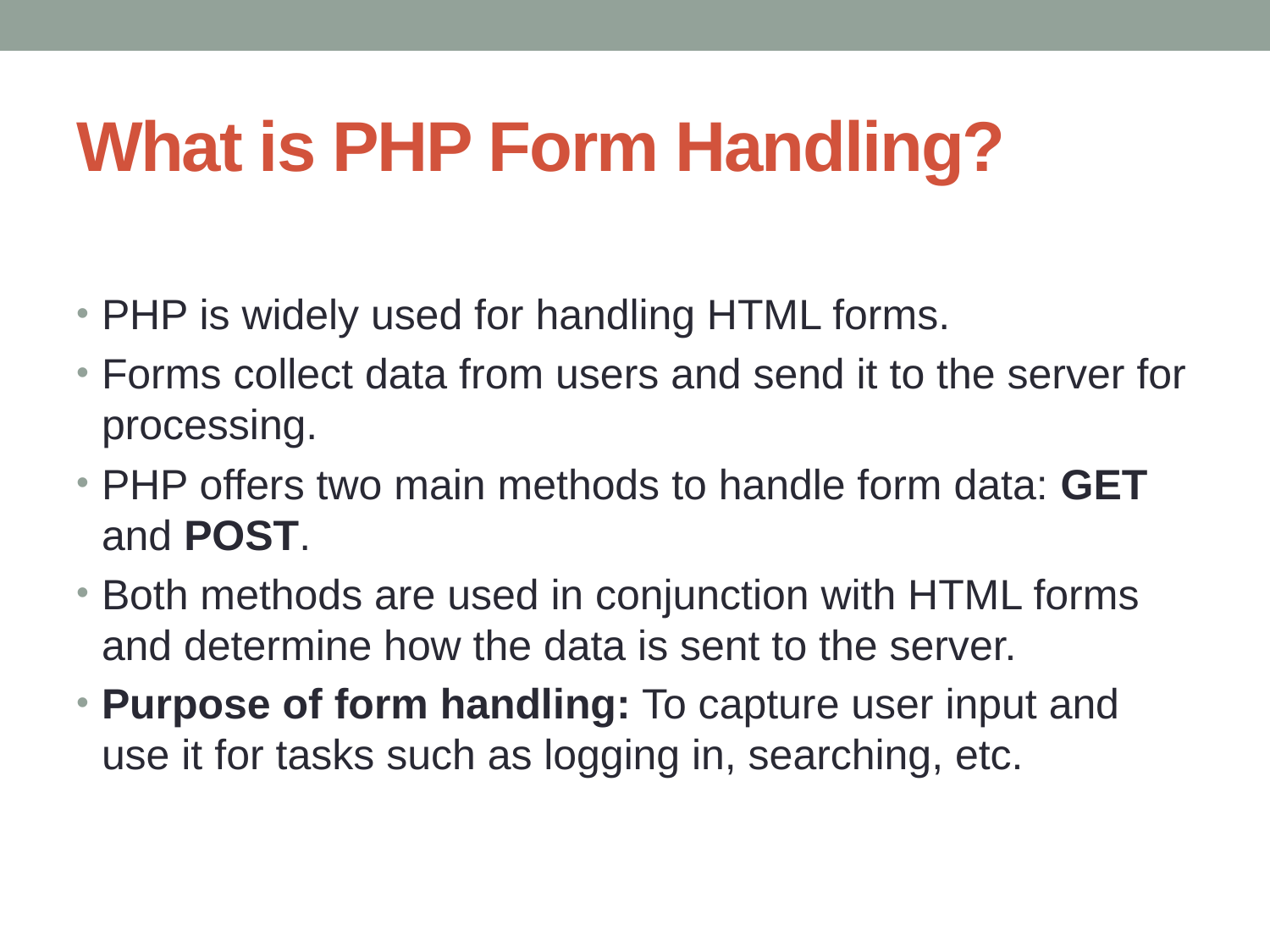

# What is PHP Form Handling?

PHP is widely used for handling HTML forms.
Forms collect data from users and send it to the server for processing.
PHP offers two main methods to handle form data: GET and POST.
Both methods are used in conjunction with HTML forms and determine how the data is sent to the server.
Purpose of form handling: To capture user input and use it for tasks such as logging in, searching, etc.